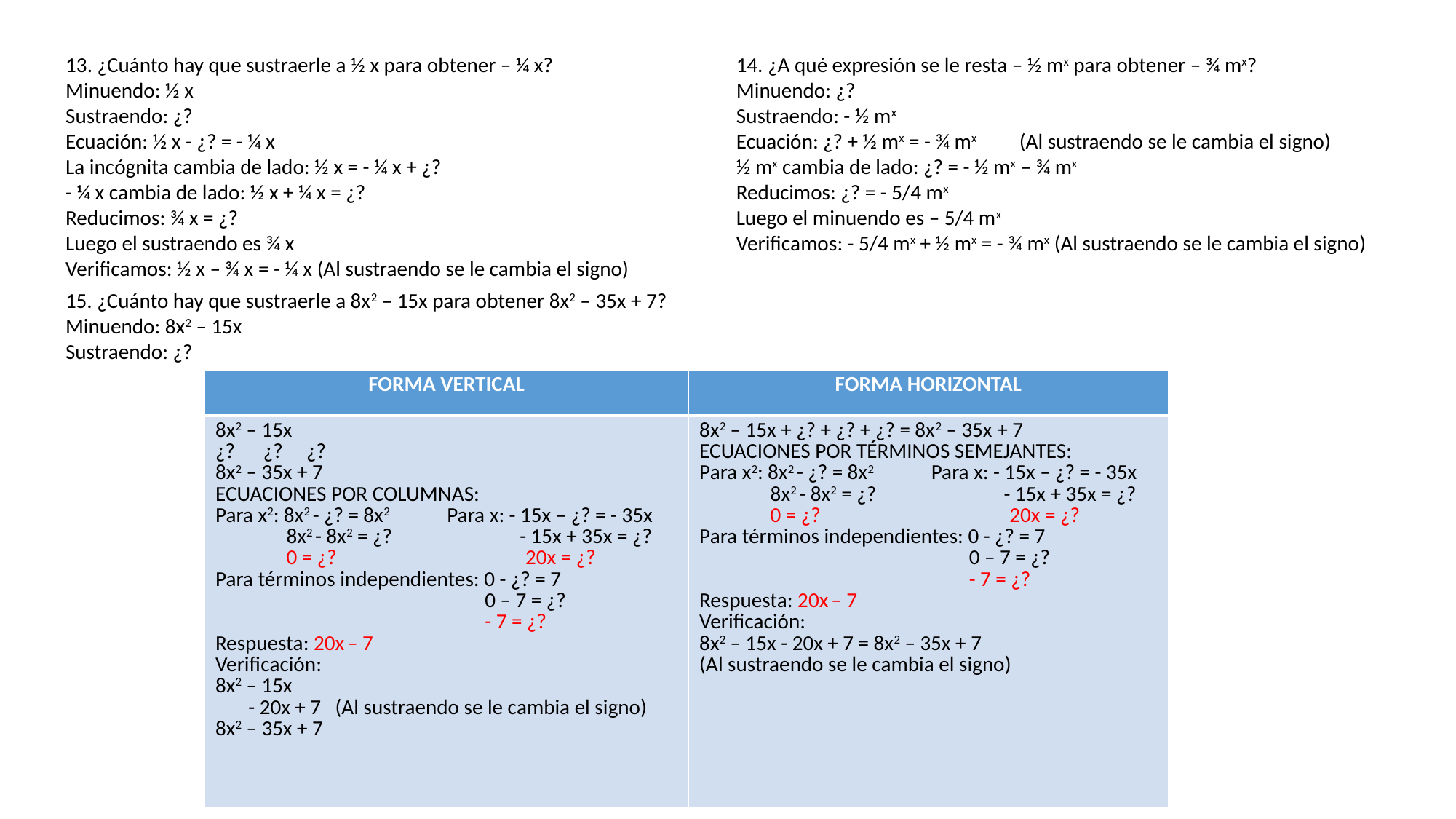

13. ¿Cuánto hay que sustraerle a ½ x para obtener – ¼ x?
Minuendo: ½ x
Sustraendo: ¿?
Ecuación: ½ x - ¿? = - ¼ x
La incógnita cambia de lado: ½ x = - ¼ x + ¿?
- ¼ x cambia de lado: ½ x + ¼ x = ¿?
Reducimos: ¾ x = ¿?
Luego el sustraendo es ¾ x
Verificamos: ½ x – ¾ x = - ¼ x (Al sustraendo se le cambia el signo)

14. ¿A qué expresión se le resta – ½ mx para obtener – ¾ mx?
Minuendo: ¿?
Sustraendo: - ½ mx
Ecuación: ¿? + ½ mx = - ¾ mx         (Al sustraendo se le cambia el signo)
½ mx cambia de lado: ¿? = - ½ mx – ¾ mx
Reducimos: ¿? = - 5/4 mx
Luego el minuendo es – 5/4 mx
Verificamos: - 5/4 mx + ½ mx = - ¾ mx (Al sustraendo se le cambia el signo)
15. ¿Cuánto hay que sustraerle a 8x2 – 15x para obtener 8x2 – 35x + 7?
Minuendo: 8x2 – 15x
Sustraendo: ¿?
| FORMA VERTICAL | FORMA HORIZONTAL |
| --- | --- |
| 8x2 – 15x ¿? ¿? ¿? 8x2 – 35x + 7 ECUACIONES POR COLUMNAS: Para x2: 8x2 - ¿? = 8x2 Para x: - 15x – ¿? = - 35x 8x2 - 8x2 = ¿? - 15x + 35x = ¿? 0 = ¿? 20x = ¿? Para términos independientes: 0 - ¿? = 7 0 – 7 = ¿? - 7 = ¿? Respuesta: 20x – 7 Verificación: 8x2 – 15x - 20x + 7 (Al sustraendo se le cambia el signo) 8x2 – 35x + 7 | 8x2 – 15x + ¿? + ¿? + ¿? = 8x2 – 35x + 7 ECUACIONES POR TÉRMINOS SEMEJANTES: Para x2: 8x2 - ¿? = 8x2 Para x: - 15x – ¿? = - 35x 8x2 - 8x2 = ¿? - 15x + 35x = ¿? 0 = ¿? 20x = ¿? Para términos independientes: 0 - ¿? = 7 0 – 7 = ¿? - 7 = ¿? Respuesta: 20x – 7 Verificación: 8x2 – 15x - 20x + 7 = 8x2 – 35x + 7 (Al sustraendo se le cambia el signo) |